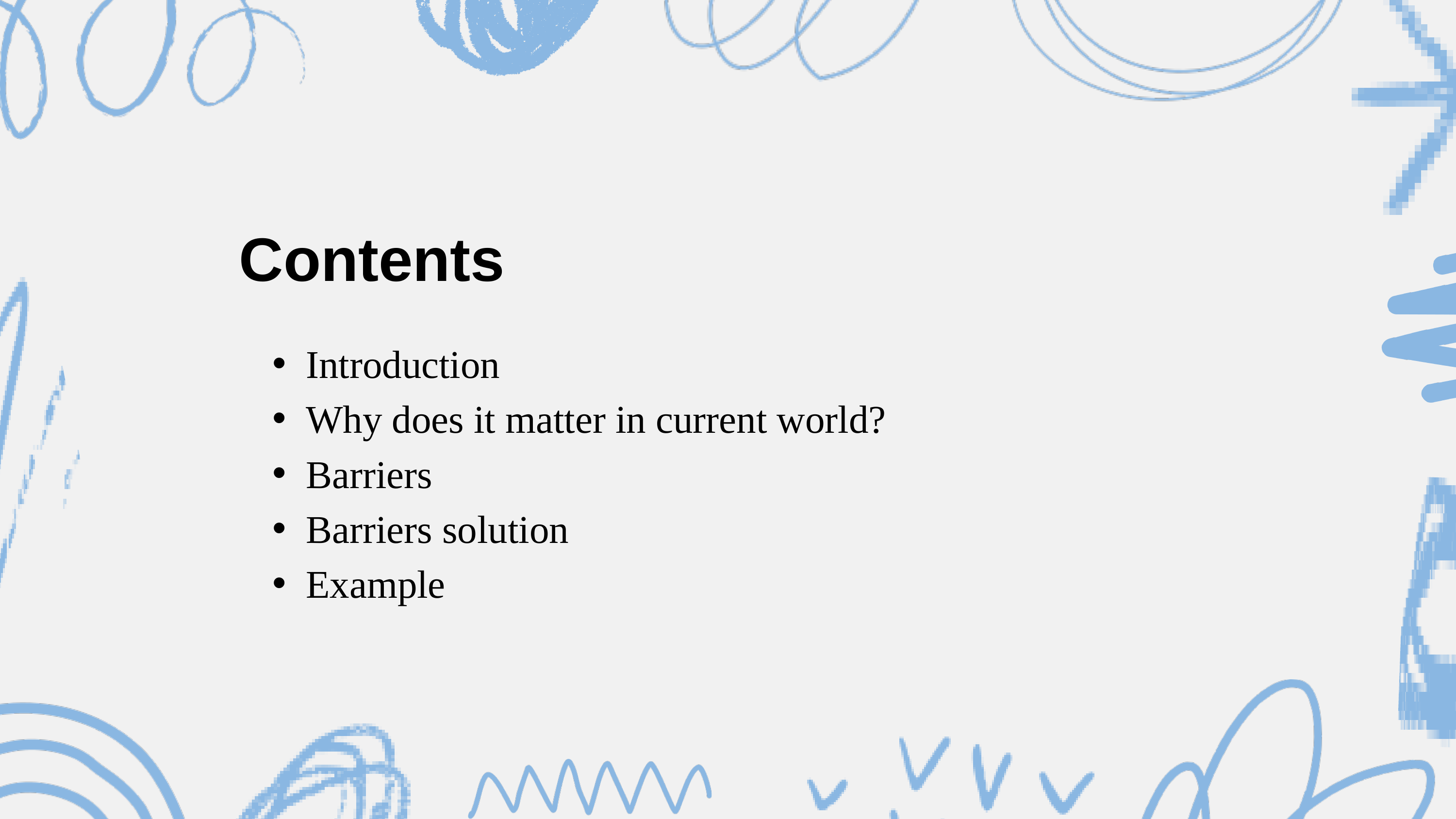

Contents

Introduction
Why does it matter in current world?
Barriers
Barriers solution
Example